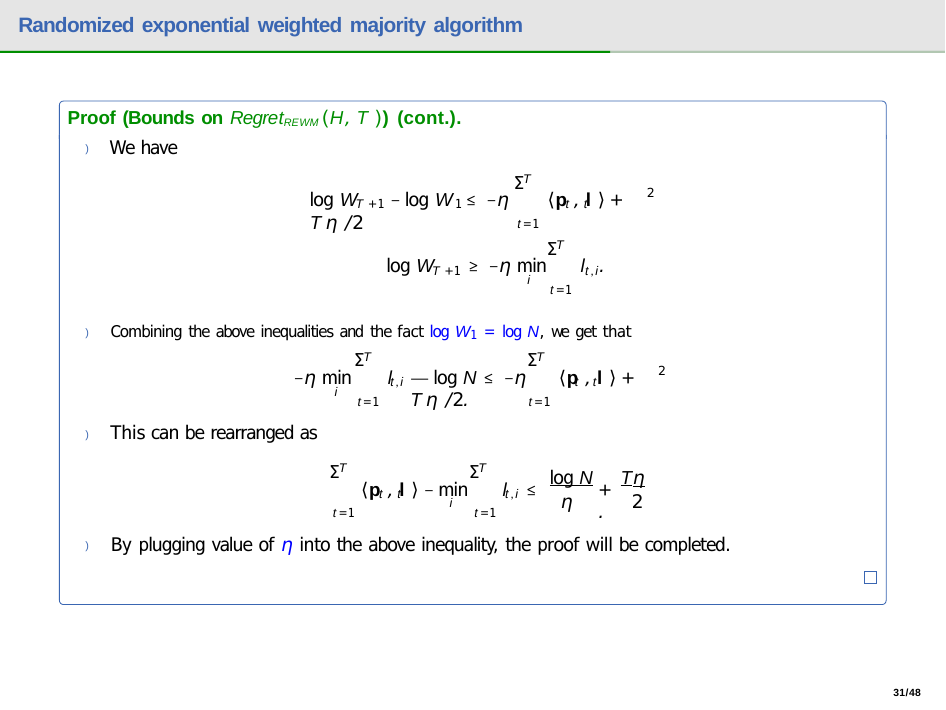

# Randomized exponential weighted majority algorithm

Proof (Bounds on RegretREWM (H, T )) (cont.).
) We have

Σ
T
2
log W	− log W  ≤ −η	⟨p , l ⟩ + Tη /2
T +1	1	t  t
t=1
Σ
T
log W	≥ −η min	l  .
T +1	t,i
i
t=1
) Combining the above inequalities and the fact log W1 = log N, we get that
Σ	Σ
T	T
2
−η min	l
— log N ≤ −η	⟨p , l ⟩ + Tη /2.
t  t
t,i
i
t=1
t=1
) This can be rearranged as
Σ
Σ
T
T
log N	Tη
η	2
⟨p , l ⟩ − min	l
≤
+	.
t  t
t,i
i
t=1	t=1
) By plugging value of η into the above inequality, the proof will be completed.

31/48